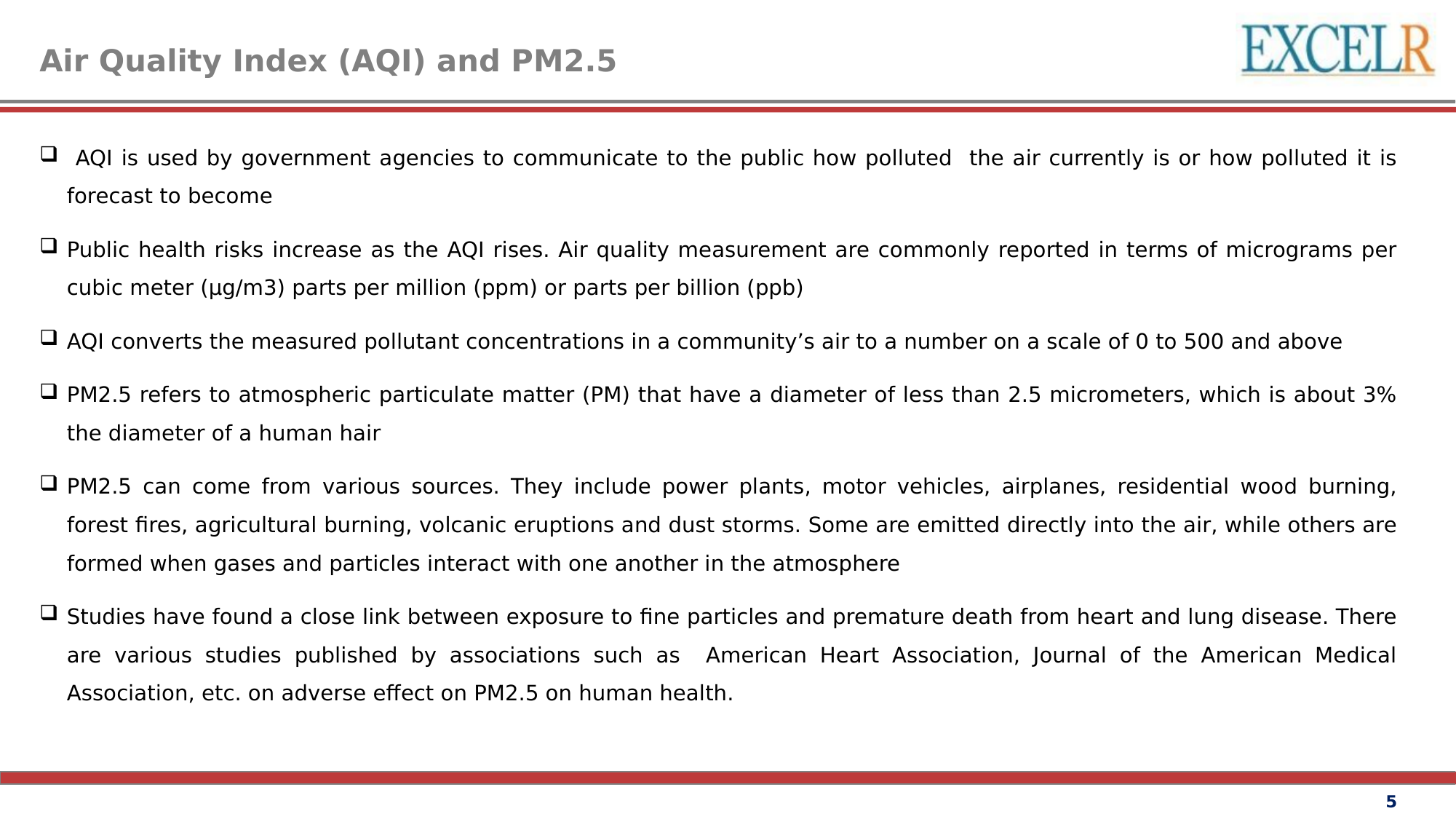

# Air Quality Index (AQI) and PM2.5
 AQI is used by government agencies to communicate to the public how polluted  the air currently is or how polluted it is forecast to become
Public health risks increase as the AQI rises. Air quality measurement are commonly reported in terms of micrograms per cubic meter (µg/m3) parts per million (ppm) or parts per billion (ppb)
AQI converts the measured pollutant concentrations in a community’s air to a number on a scale of 0 to 500 and above
PM2.5 refers to atmospheric particulate matter (PM) that have a diameter of less than 2.5 micrometers, which is about 3% the diameter of a human hair
PM2.5 can come from various sources. They include power plants, motor vehicles, airplanes, residential wood burning, forest fires, agricultural burning, volcanic eruptions and dust storms. Some are emitted directly into the air, while others are formed when gases and particles interact with one another in the atmosphere
Studies have found a close link between exposure to fine particles and premature death from heart and lung disease. There are various studies published by associations such as  American Heart Association, Journal of the American Medical Association, etc. on adverse effect on PM2.5 on human health.